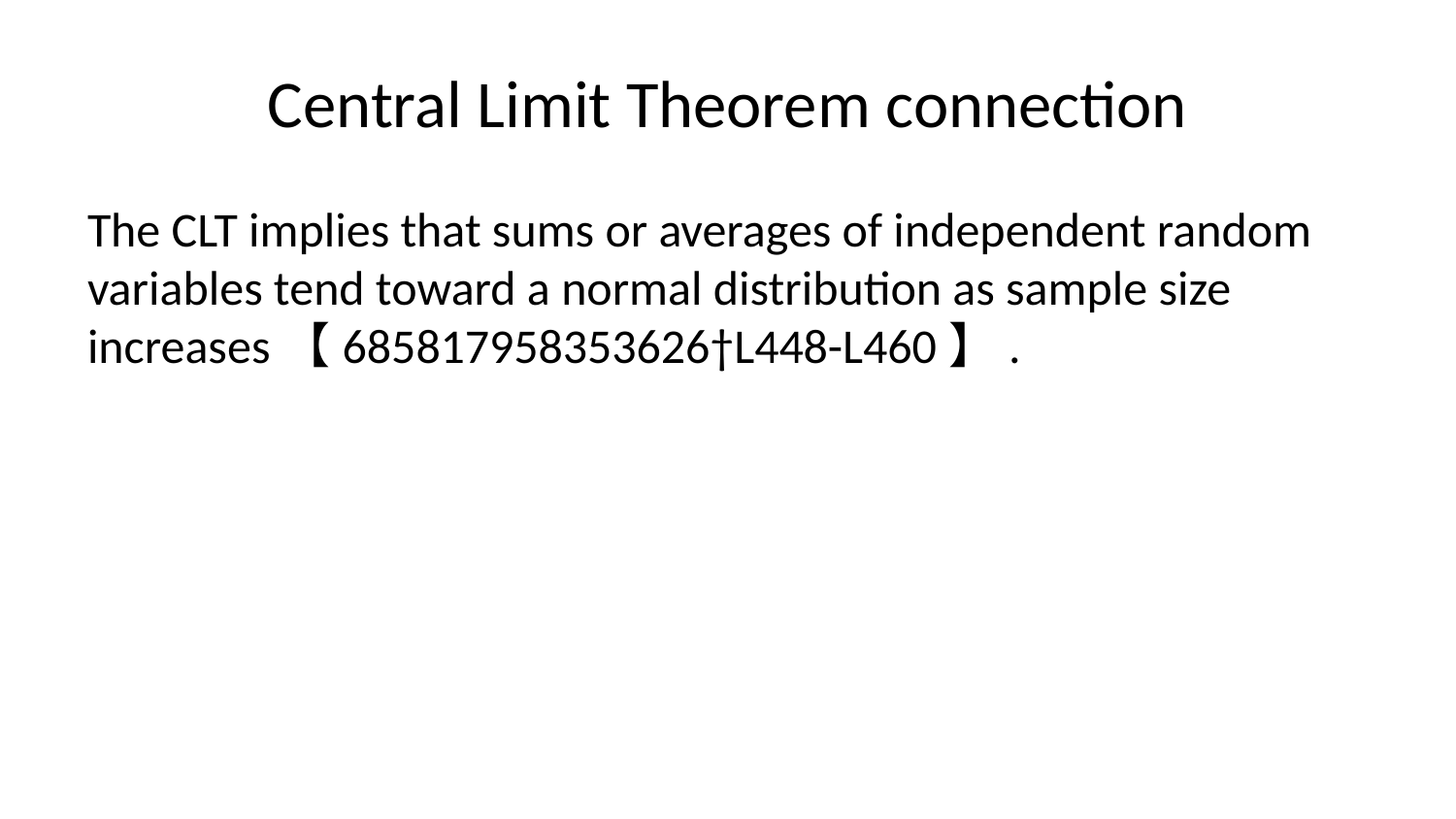

# Central Limit Theorem connection
The CLT implies that sums or averages of independent random variables tend toward a normal distribution as sample size increases【685817958353626†L448-L460】.